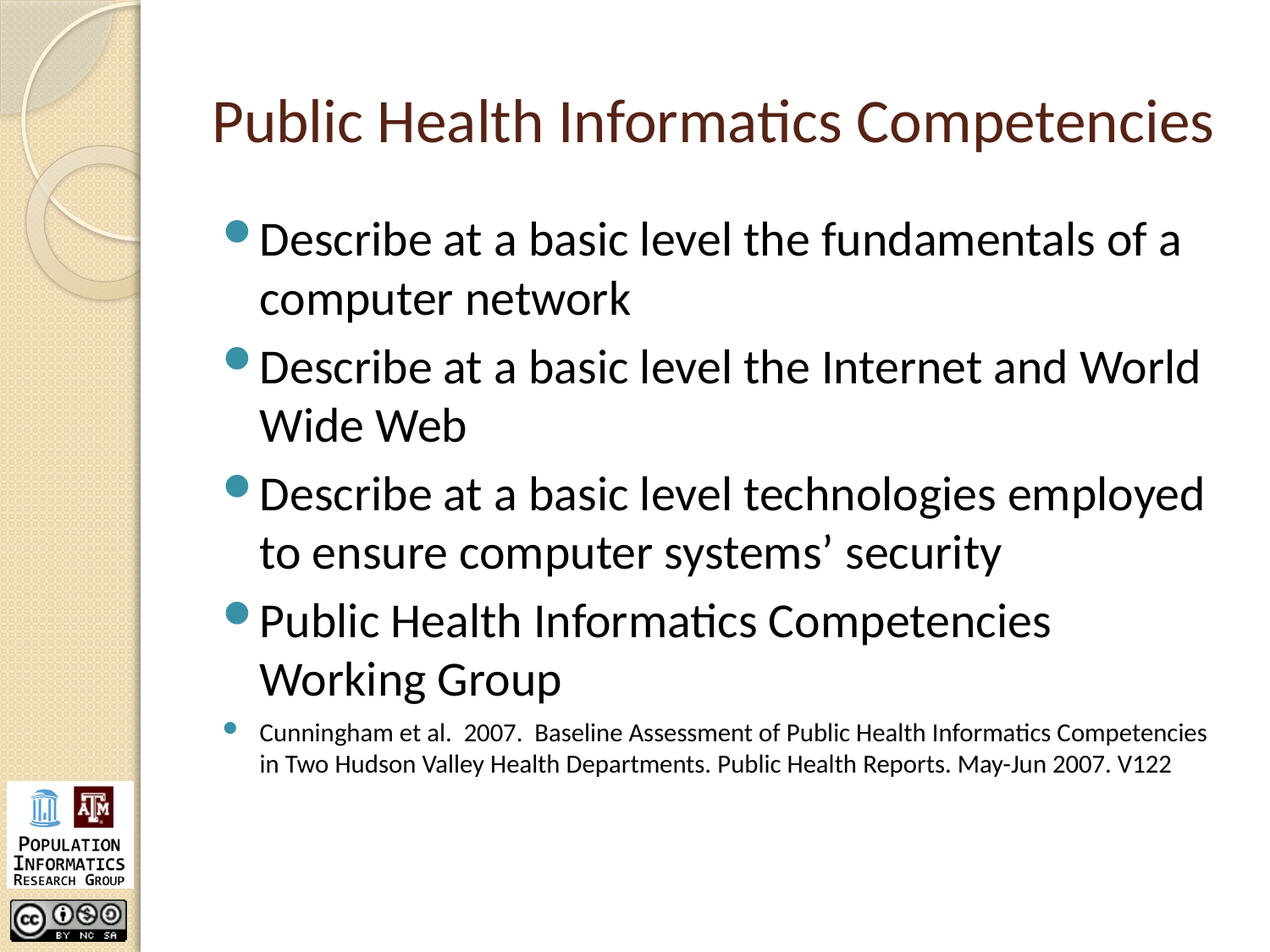

# Public Health Informatics Competencies
Describe at a basic level the fundamentals of a computer network
Describe at a basic level the Internet and World Wide Web
Describe at a basic level technologies employed to ensure computer systems’ security
Public Health Informatics Competencies Working Group
Cunningham et al.  2007.  Baseline Assessment of Public Health Informatics Competencies in Two Hudson Valley Health Departments. Public Health Reports. May-Jun 2007. V122